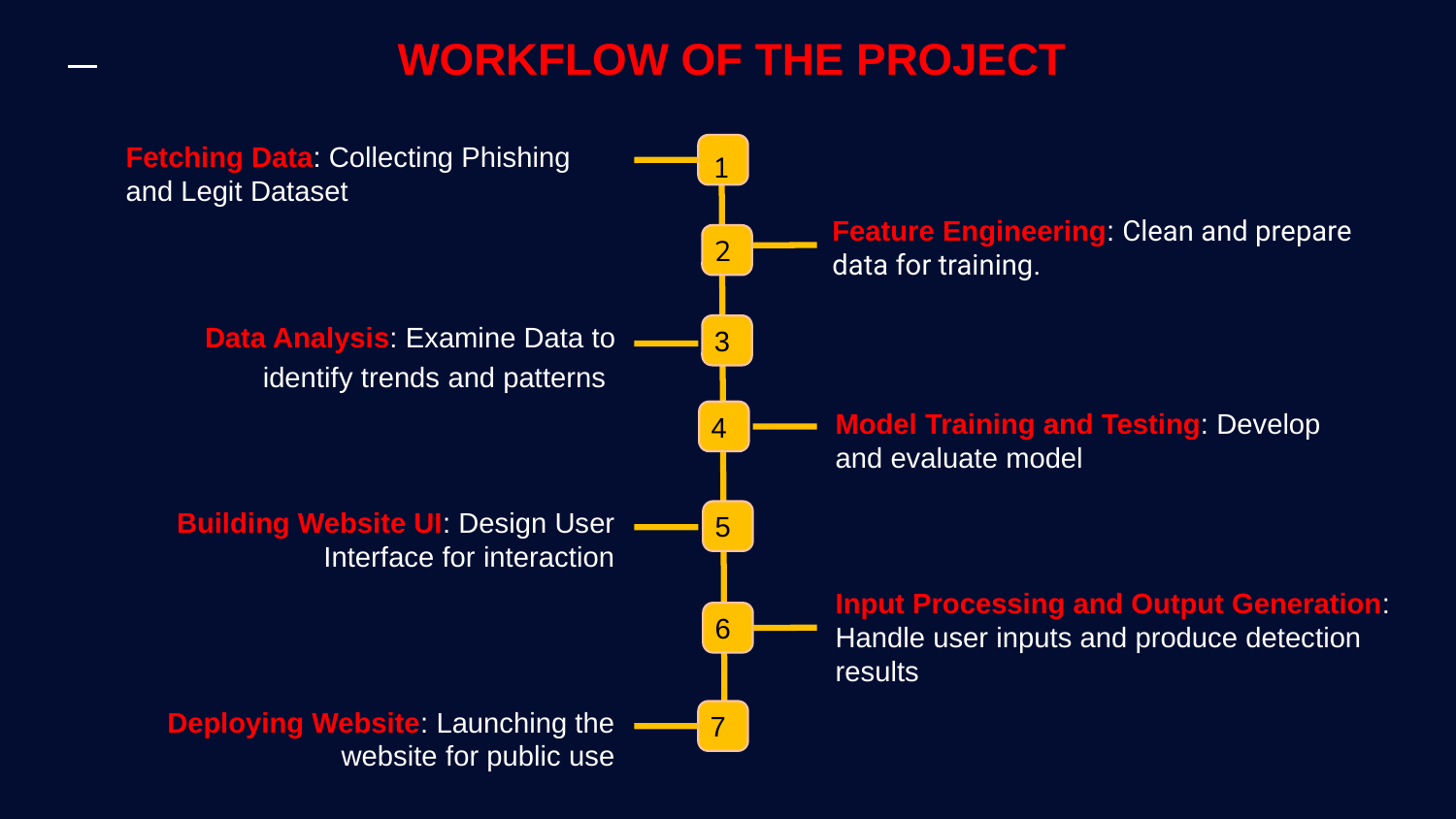

WORKFLOW OF THE PROJECT
Fetching Data: Collecting Phishing and Legit Dataset

1
Feature Engineering: Clean and prepare data for training.
2
Data Analysis: Examine Data to identify trends and patterns
3
Model Training and Testing: Develop and evaluate model
4
Building Website UI: Design User Interface for interaction
5
Input Processing and Output Generation: Handle user inputs and produce detection results
6
Deploying Website: Launching the website for public use
7